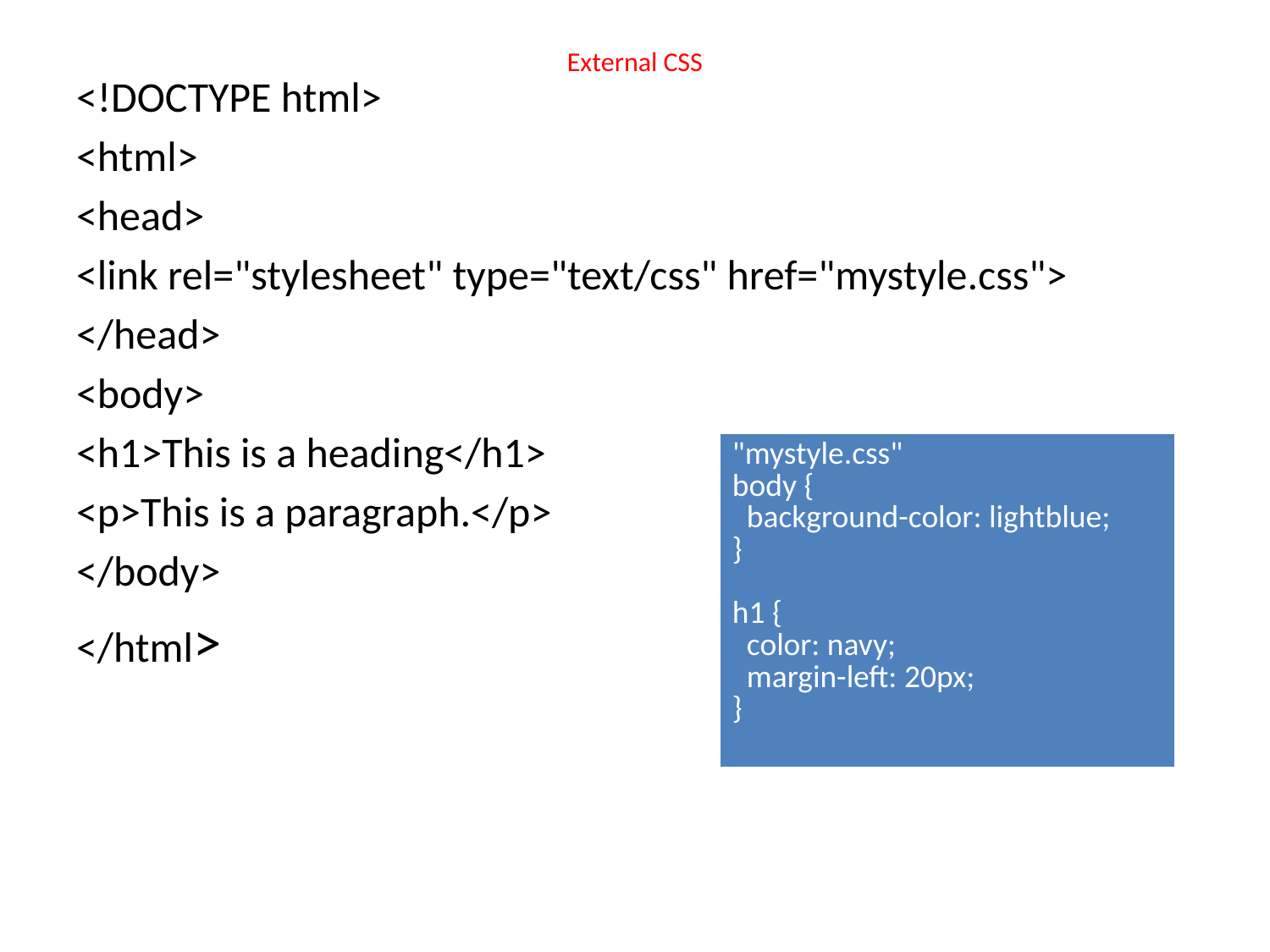

# External CSS
<!DOCTYPE html>
<html>
<head>
<link rel="stylesheet" type="text/css" href="mystyle.css">
</head>
<body>
<h1>This is a heading</h1>
<p>This is a paragraph.</p>
</body>
</html>

| "mystyle.css" body {   background-color: lightblue; } h1 {   color: navy;   margin-left: 20px; } |
| --- |